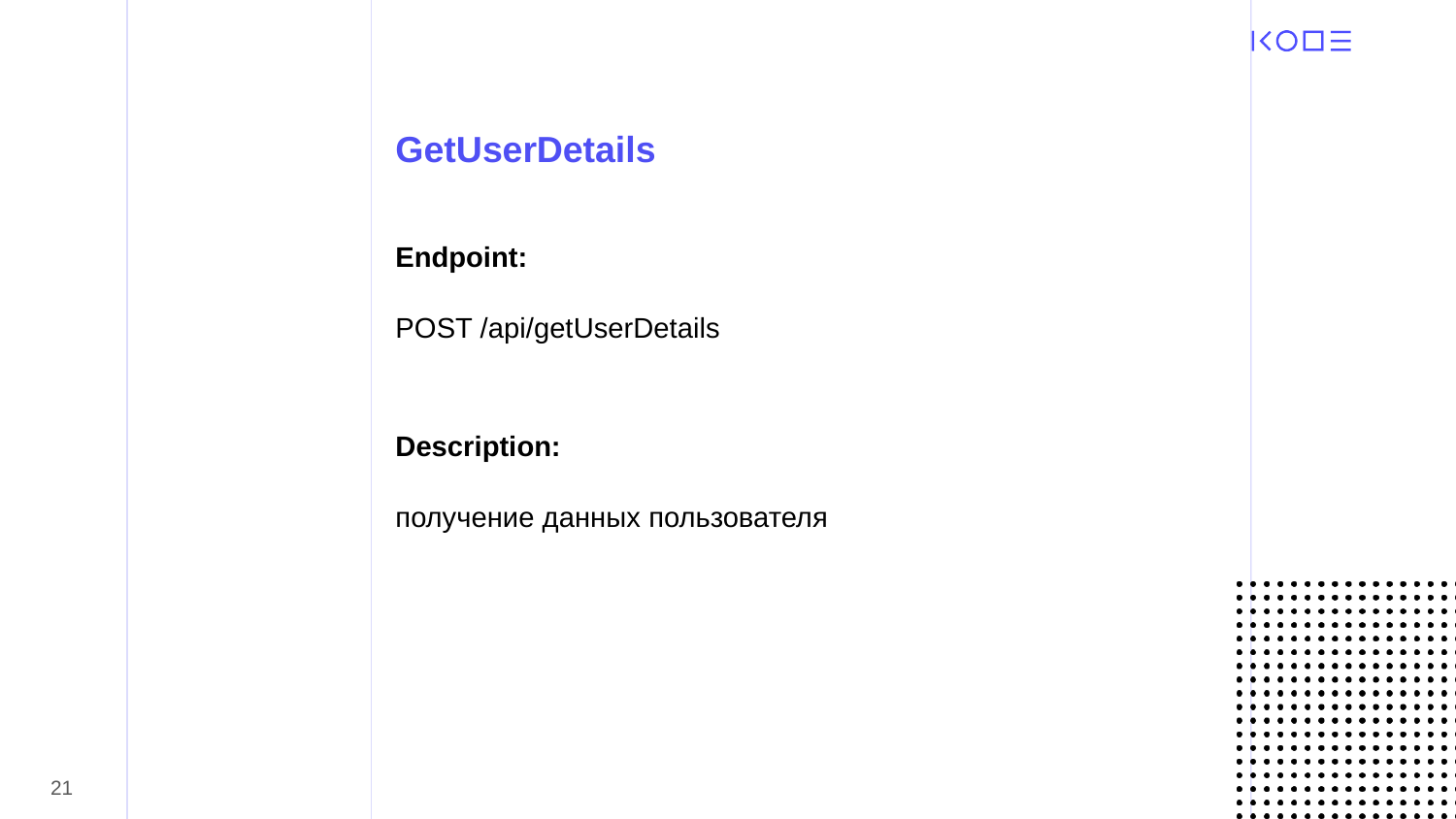

GetUserDetails
Endpoint:
POST /api/getUserDetails
Description:
получение данных пользователя
21